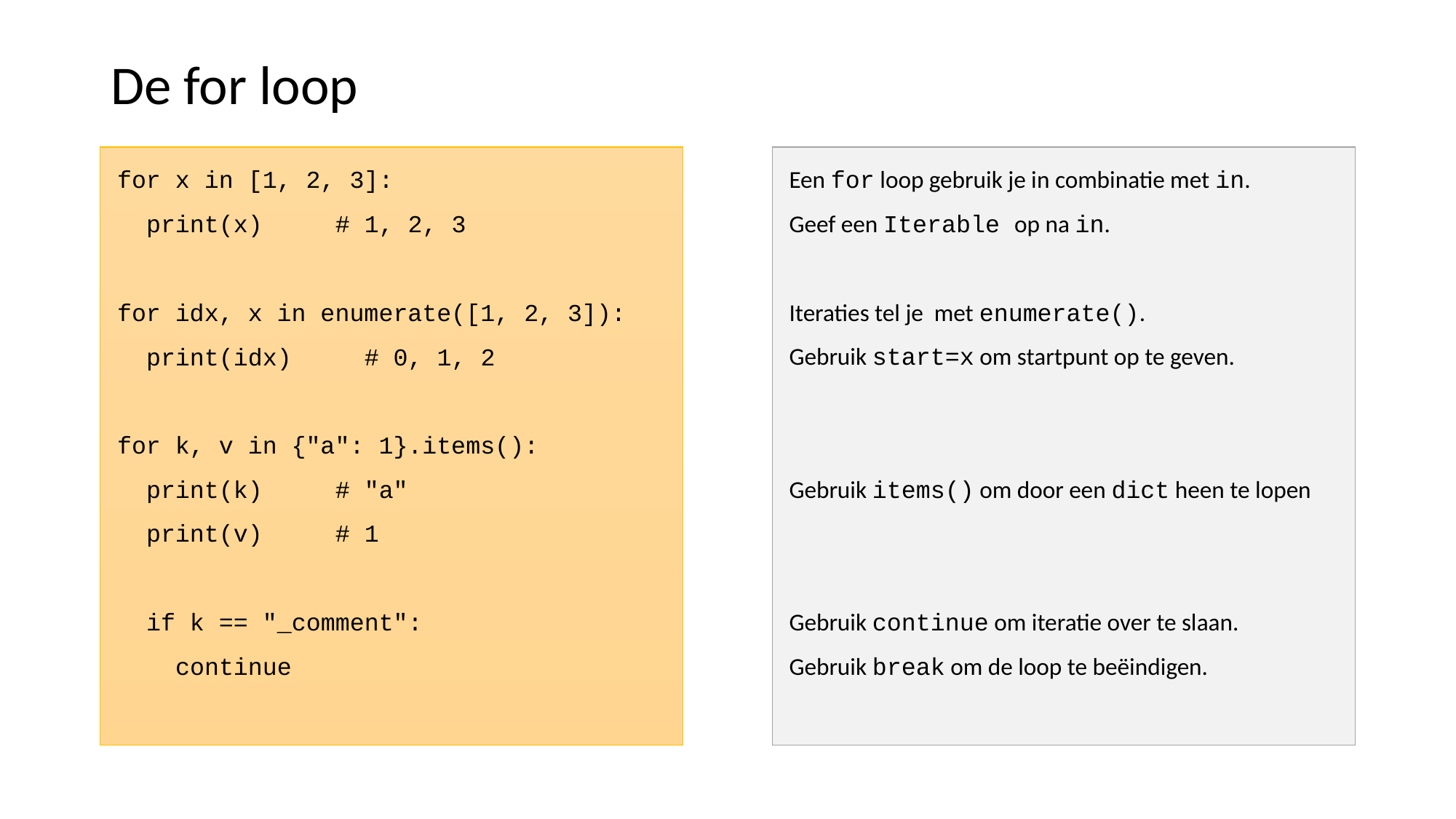

# De for loop
for x in [1, 2, 3]:
  print(x)     # 1, 2, 3

for idx, x in enumerate([1, 2, 3]):
  print(idx)     # 0, 1, 2

for k, v in {"a": 1}.items():
  print(k)     # "a"
  print(v)     # 1

  if k == "_comment":
    continue
Een for loop gebruik je in combinatie met in.
Geef een Iterable op na in.

Iteraties tel je  met enumerate().
Gebruik start=x om startpunt op te geven.

Gebruik items() om door een dict heen te lopen

Gebruik continue om iteratie over te slaan.
Gebruik break om de loop te beëindigen.